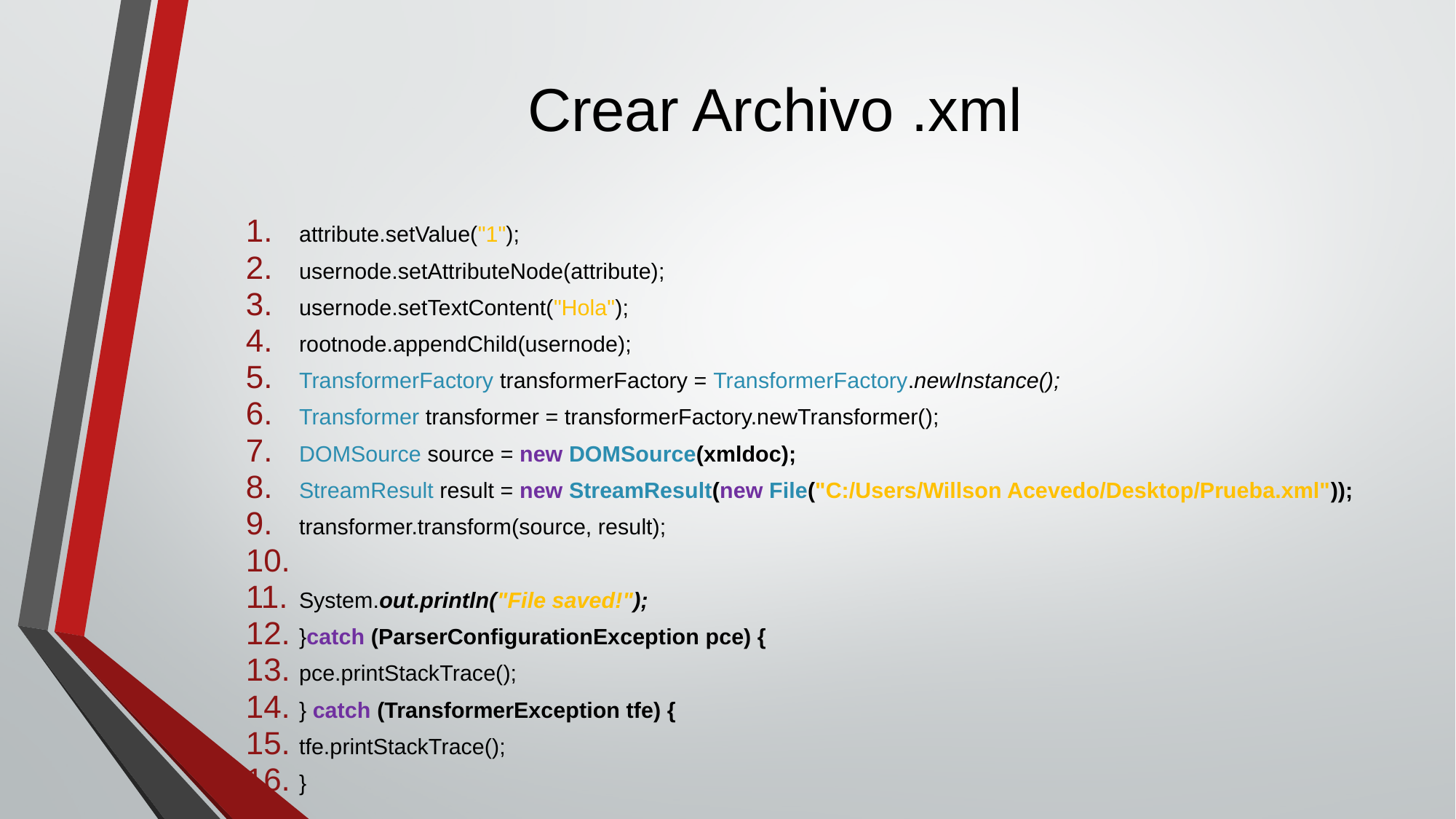

# Crear Archivo .xml
attribute.setValue("1");
usernode.setAttributeNode(attribute);
usernode.setTextContent("Hola");
rootnode.appendChild(usernode);
TransformerFactory transformerFactory = TransformerFactory.newInstance();
Transformer transformer = transformerFactory.newTransformer();
DOMSource source = new DOMSource(xmldoc);
StreamResult result = new StreamResult(new File("C:/Users/Willson Acevedo/Desktop/Prueba.xml"));
transformer.transform(source, result);

System.out.println("File saved!");
}catch (ParserConfigurationException pce) {
pce.printStackTrace();
} catch (TransformerException tfe) {
tfe.printStackTrace();
}